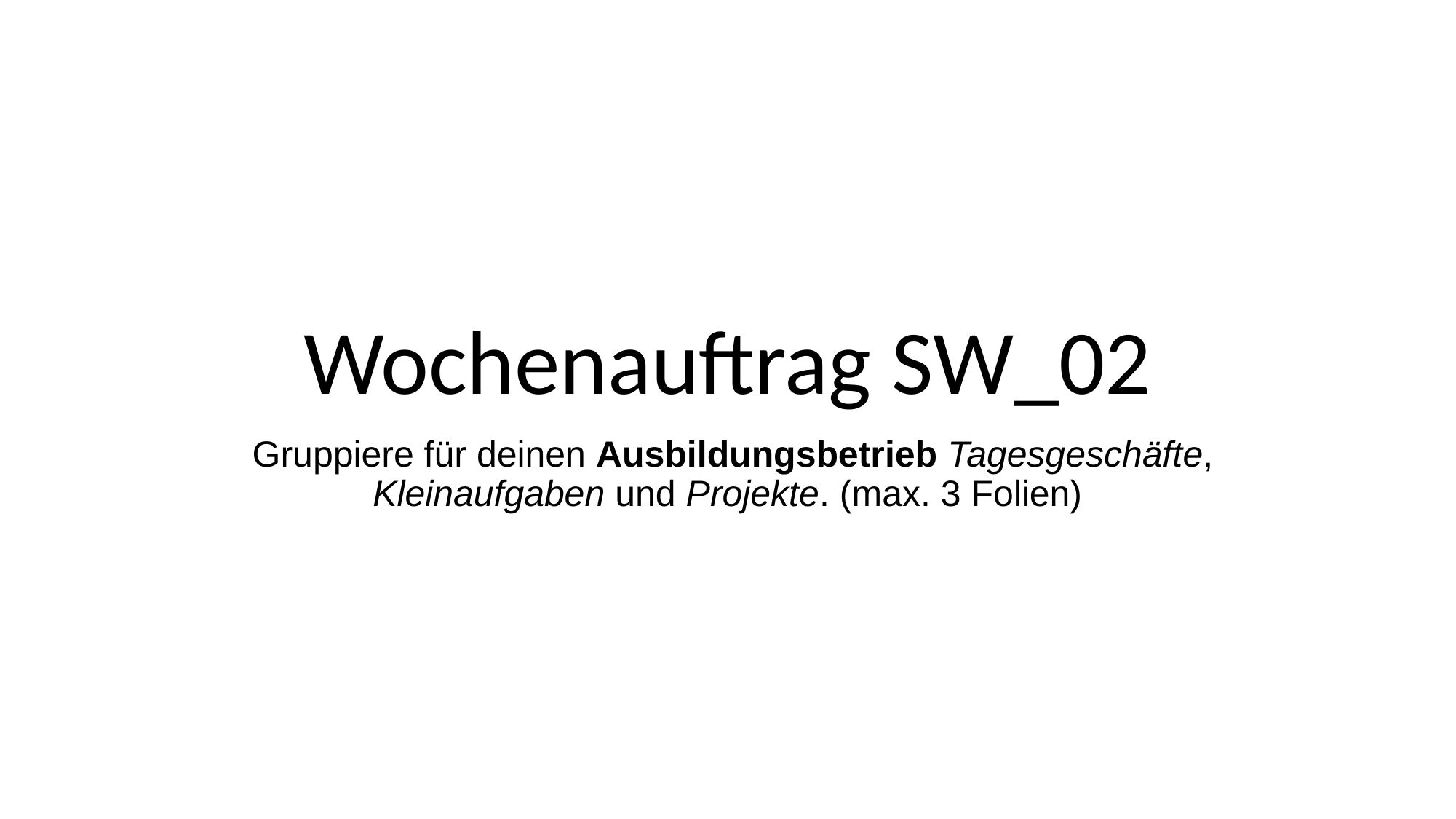

# Wochenauftrag SW_02
 Gruppiere für deinen Ausbildungsbetrieb Tagesgeschäfte, Kleinaufgaben und Projekte. (max. 3 Folien)